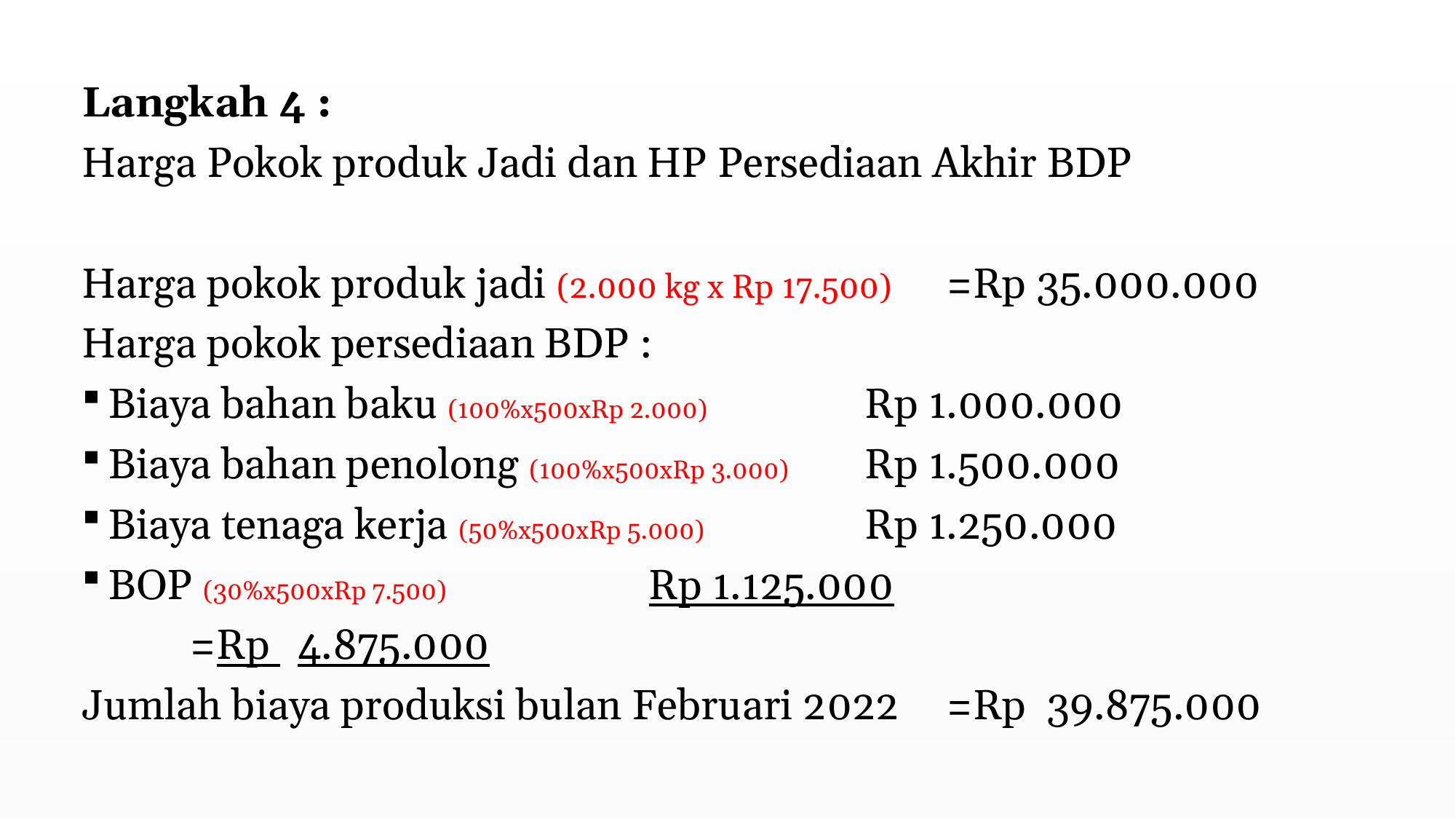

Langkah 4 :
Harga Pokok produk Jadi dan HP Persediaan Akhir BDP

Harga pokok produk jadi (2.000 kg x Rp 17.500)	=Rp 35.000.000
Harga pokok persediaan BDP :
Biaya bahan baku (100%x500xRp 2.000)	   	Rp 1.000.000
Biaya bahan penolong (100%x500xRp 3.000)  	Rp 1.500.000
Biaya tenaga kerja (50%x500xRp 5.000)	   	Rp 1.250.000
BOP (30%x500xRp 7.500)			   	Rp 1.125.000
								=Rp 	4.875.000
Jumlah biaya produksi bulan Februari 2022	=Rp  39.875.000